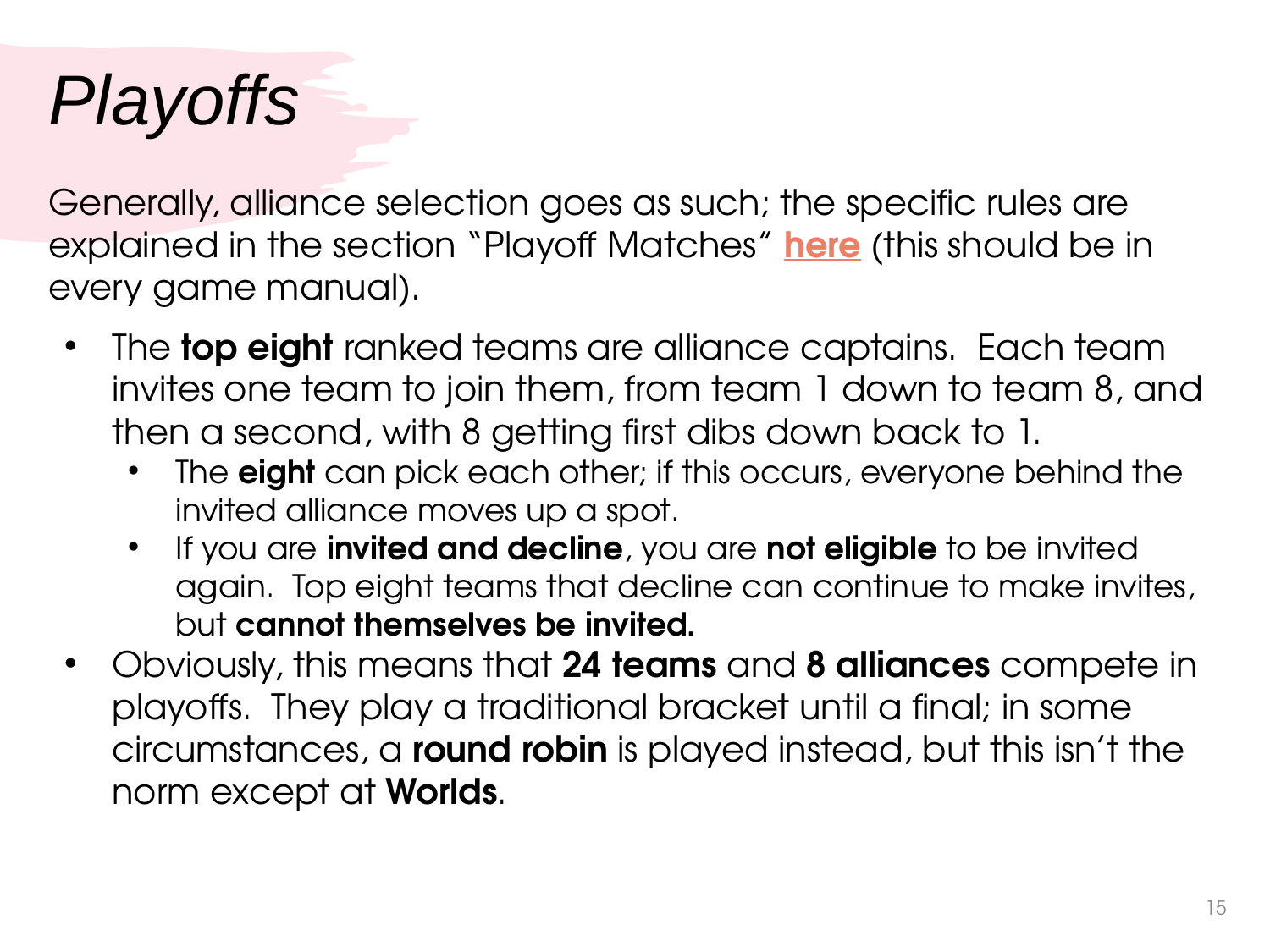

# Playoffs
Generally, alliance selection goes as such; the specific rules are explained in the section “Playoff Matches” here (this should be in every game manual).
The top eight ranked teams are alliance captains.  Each team invites one team to join them, from team 1 down to team 8, and then a second, with 8 getting first dibs down back to 1.
The eight can pick each other; if this occurs, everyone behind the invited alliance moves up a spot.
If you are invited and decline, you are not eligible to be invited again.  Top eight teams that decline can continue to make invites, but cannot themselves be invited.
Obviously, this means that 24 teams and 8 alliances compete in playoffs.  They play a traditional bracket until a final; in some circumstances, a round robin is played instead, but this isn’t the norm except at Worlds.
15